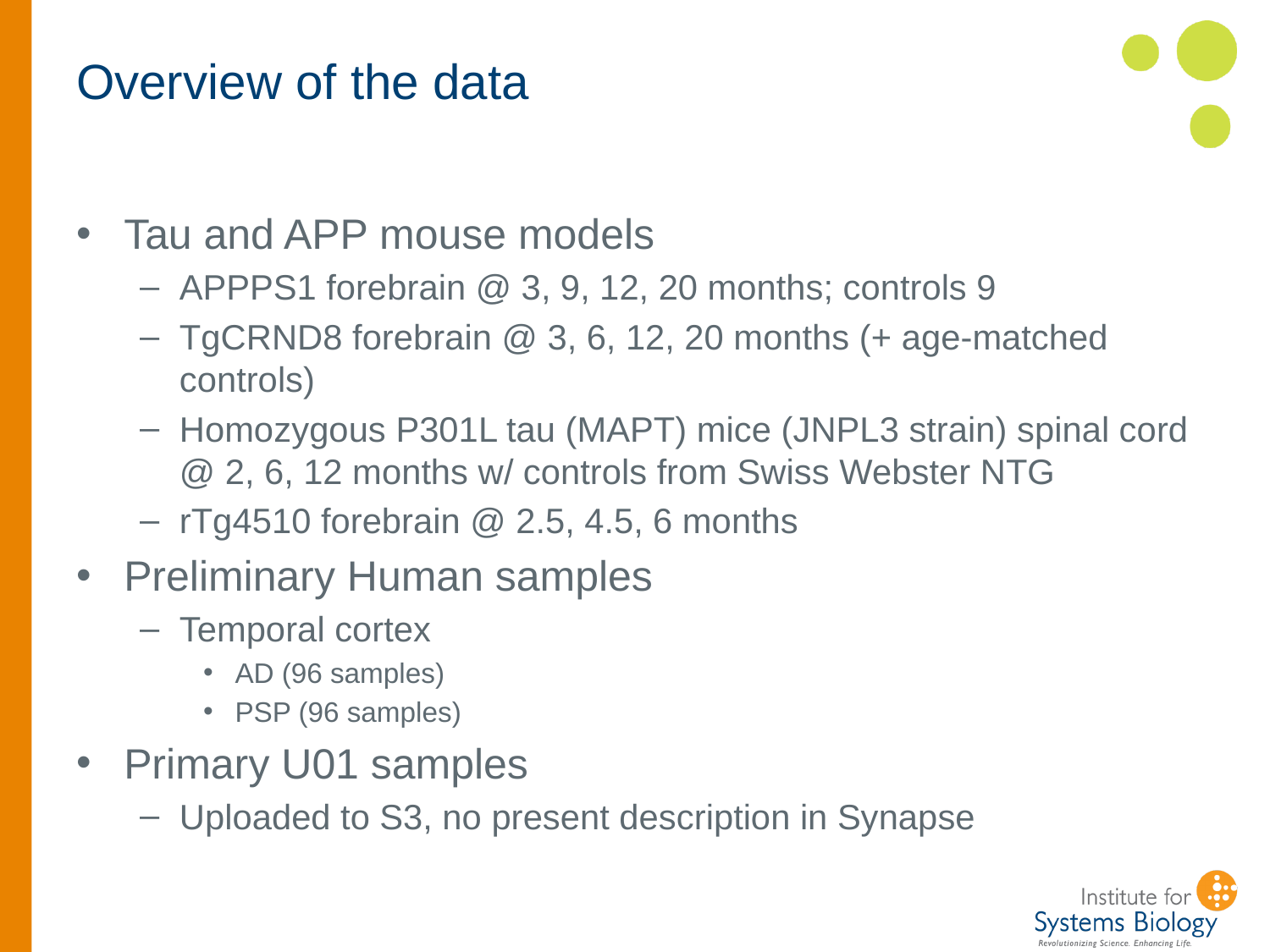

# Overview of the data
Tau and APP mouse models
APPPS1 forebrain @ 3, 9, 12, 20 months; controls 9
TgCRND8 forebrain @ 3, 6, 12, 20 months (+ age-matched controls)
Homozygous P301L tau (MAPT) mice (JNPL3 strain) spinal cord @ 2, 6, 12 months w/ controls from Swiss Webster NTG
rTg4510 forebrain @ 2.5, 4.5, 6 months
Preliminary Human samples
Temporal cortex
AD (96 samples)
PSP (96 samples)
Primary U01 samples
Uploaded to S3, no present description in Synapse